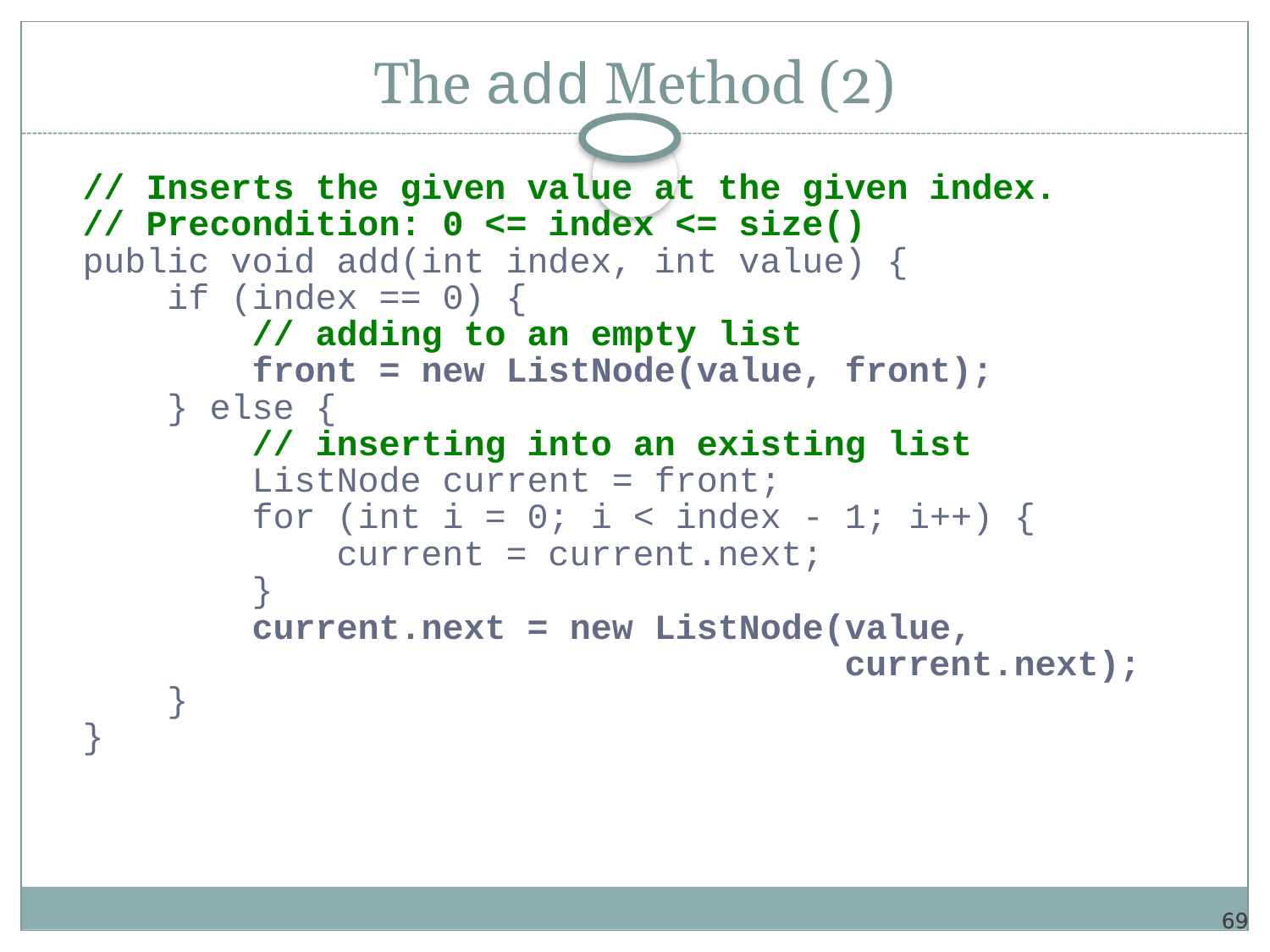

# The add Method (2)
// Inserts the given value at the given index.
// Precondition: 0 <= index <= size()
public void add(int index, int value) {
    if (index == 0) {
        // adding to an empty list
        front = new ListNode(value, front);
    } else {
        // inserting into an existing list
        ListNode current = front;
        for (int i = 0; i < index - 1; i++) {
            current = current.next;
        }
        current.next = new ListNode(value,
                                    current.next);
    }
}